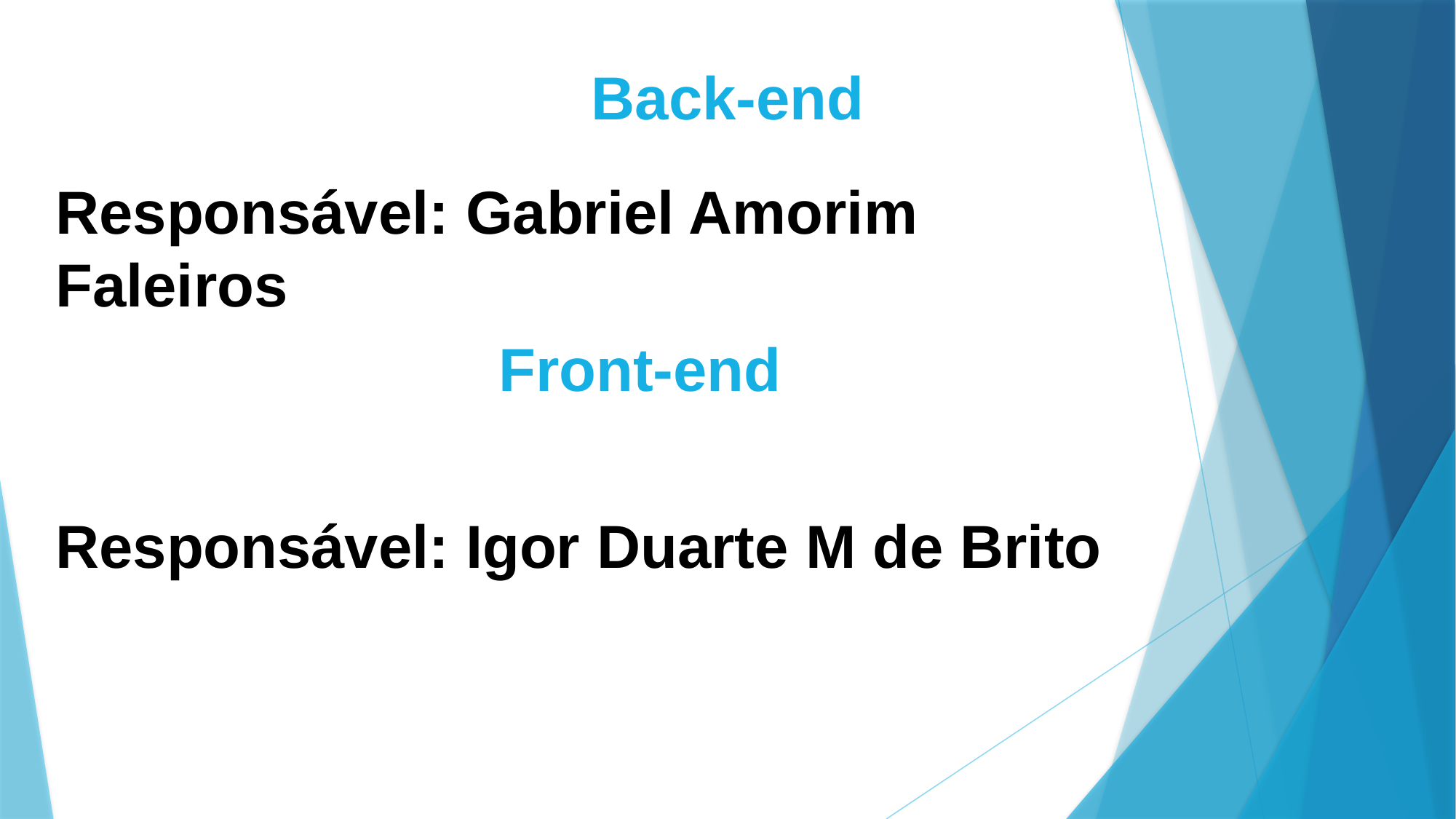

Back-end
Responsável: Gabriel Amorim Faleiros
Front-end
Responsável: Igor Duarte M de Brito